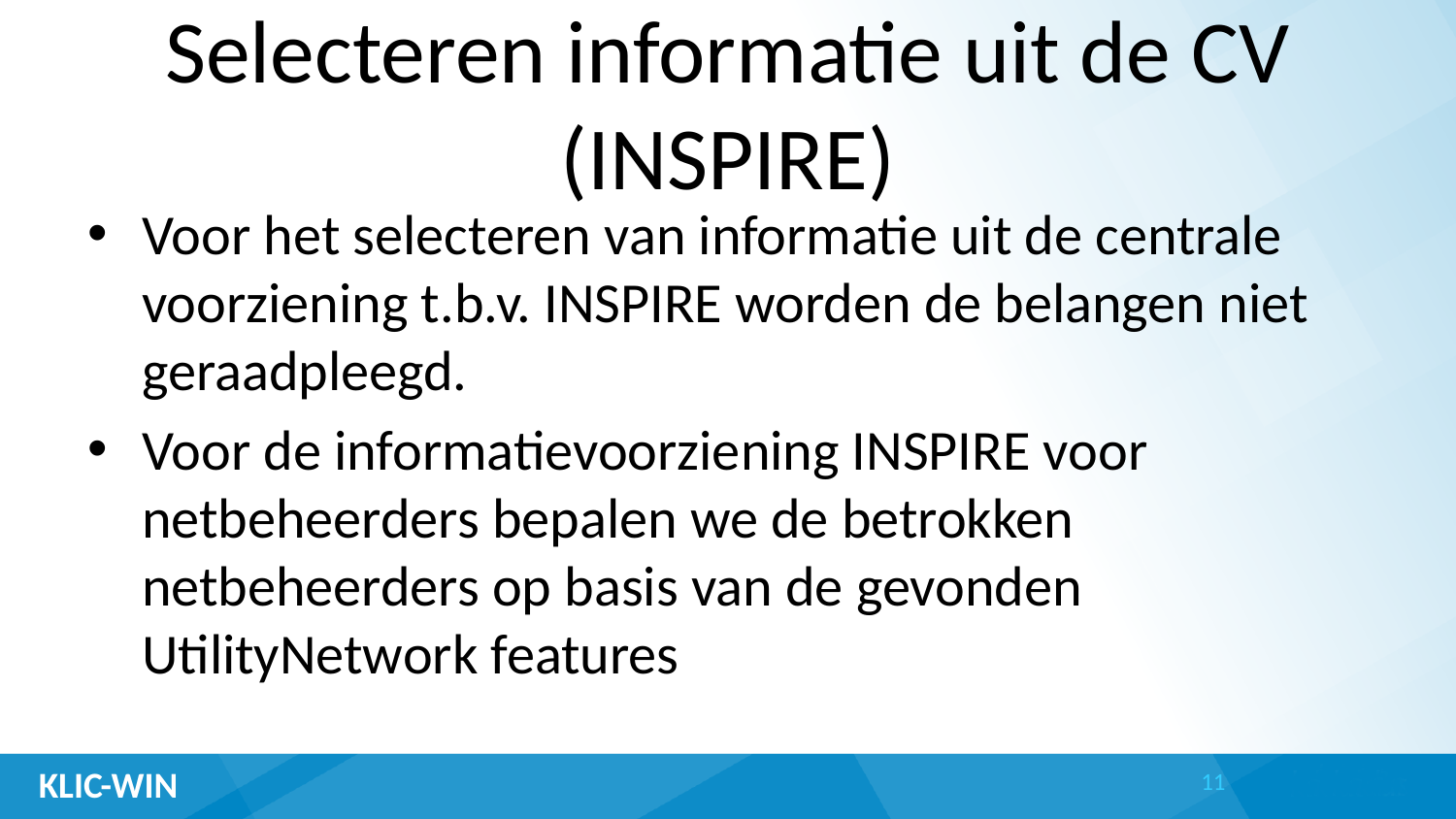

# Selecteren informatie uit de CV (INSPIRE)
Voor het selecteren van informatie uit de centrale voorziening t.b.v. INSPIRE worden de belangen niet geraadpleegd.
Voor de informatievoorziening INSPIRE voor netbeheerders bepalen we de betrokken netbeheerders op basis van de gevonden UtilityNetwork features
11